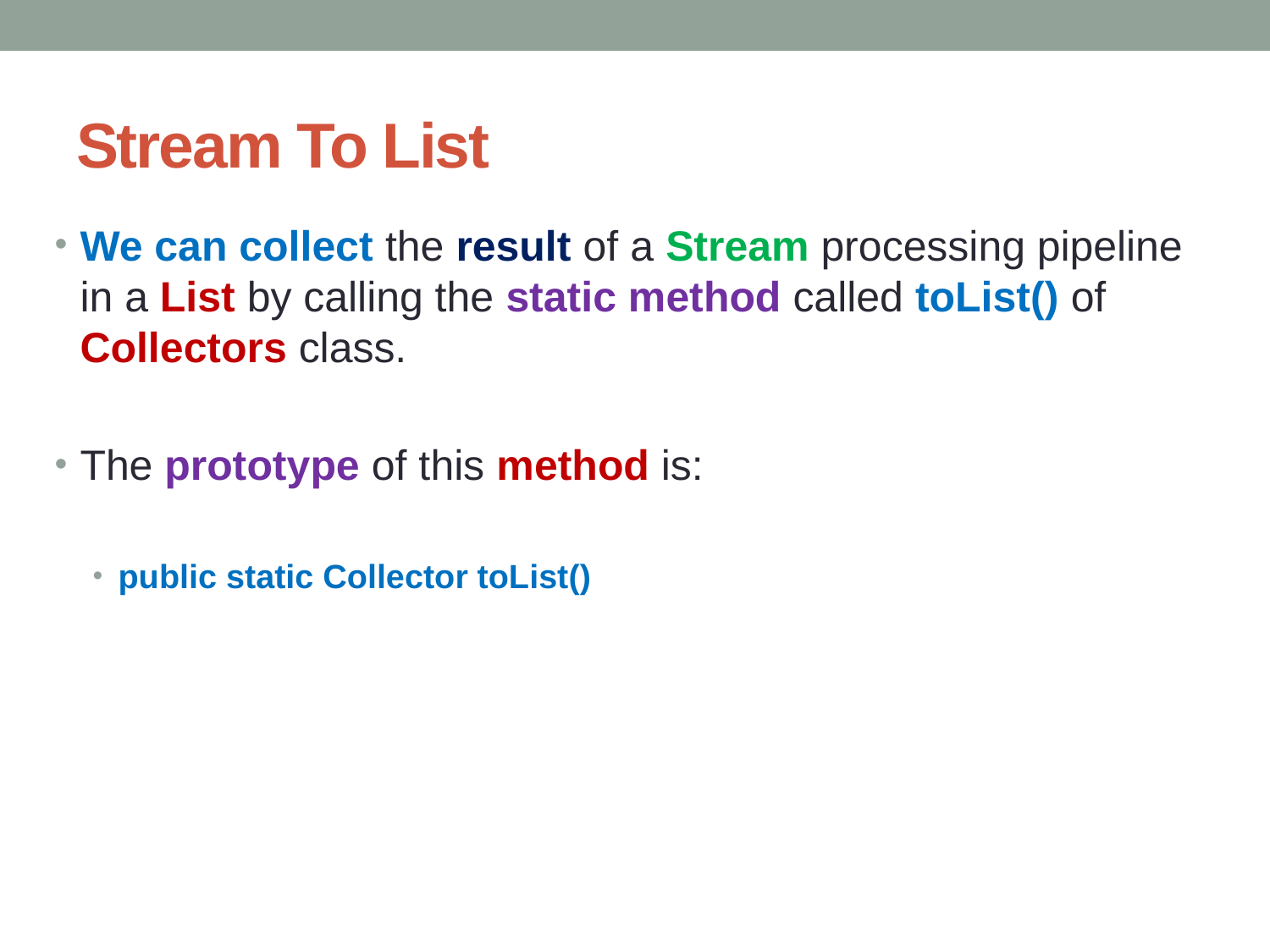

# Stream To List
We can collect the result of a Stream processing pipeline in a List by calling the static method called toList() of Collectors class.

The prototype of this method is:

public static Collector toList()